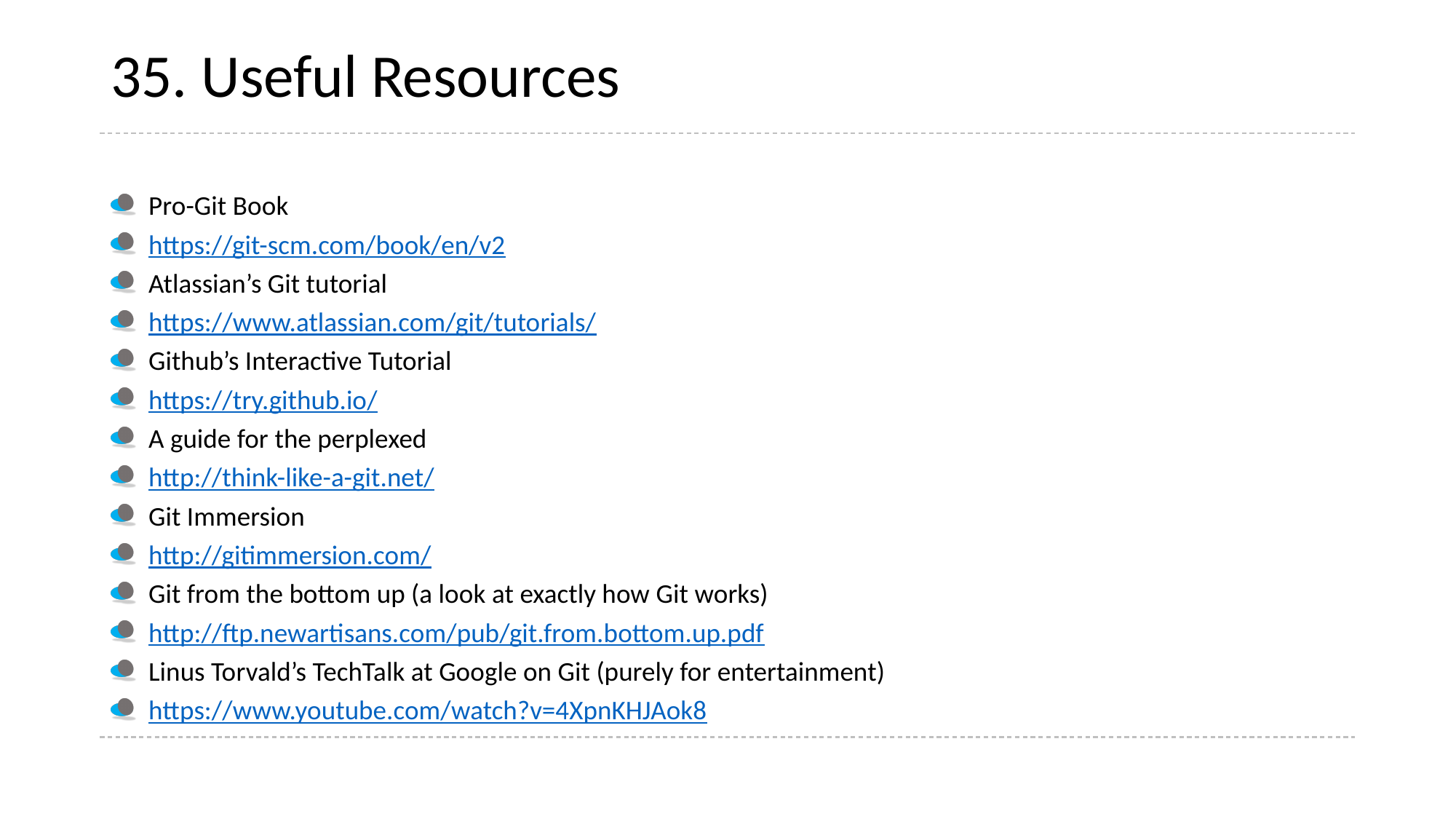

# 35. Useful Resources

Pro-Git Book
https://git-scm.com/book/en/v2
Atlassian’s Git tutorial
https://www.atlassian.com/git/tutorials/
Github’s Interactive Tutorial
https://try.github.io/
A guide for the perplexed
http://think-like-a-git.net/
Git Immersion
http://gitimmersion.com/
Git from the bottom up (a look at exactly how Git works)
http://ftp.newartisans.com/pub/git.from.bottom.up.pdf
Linus Torvald’s TechTalk at Google on Git (purely for entertainment)
https://www.youtube.com/watch?v=4XpnKHJAok8